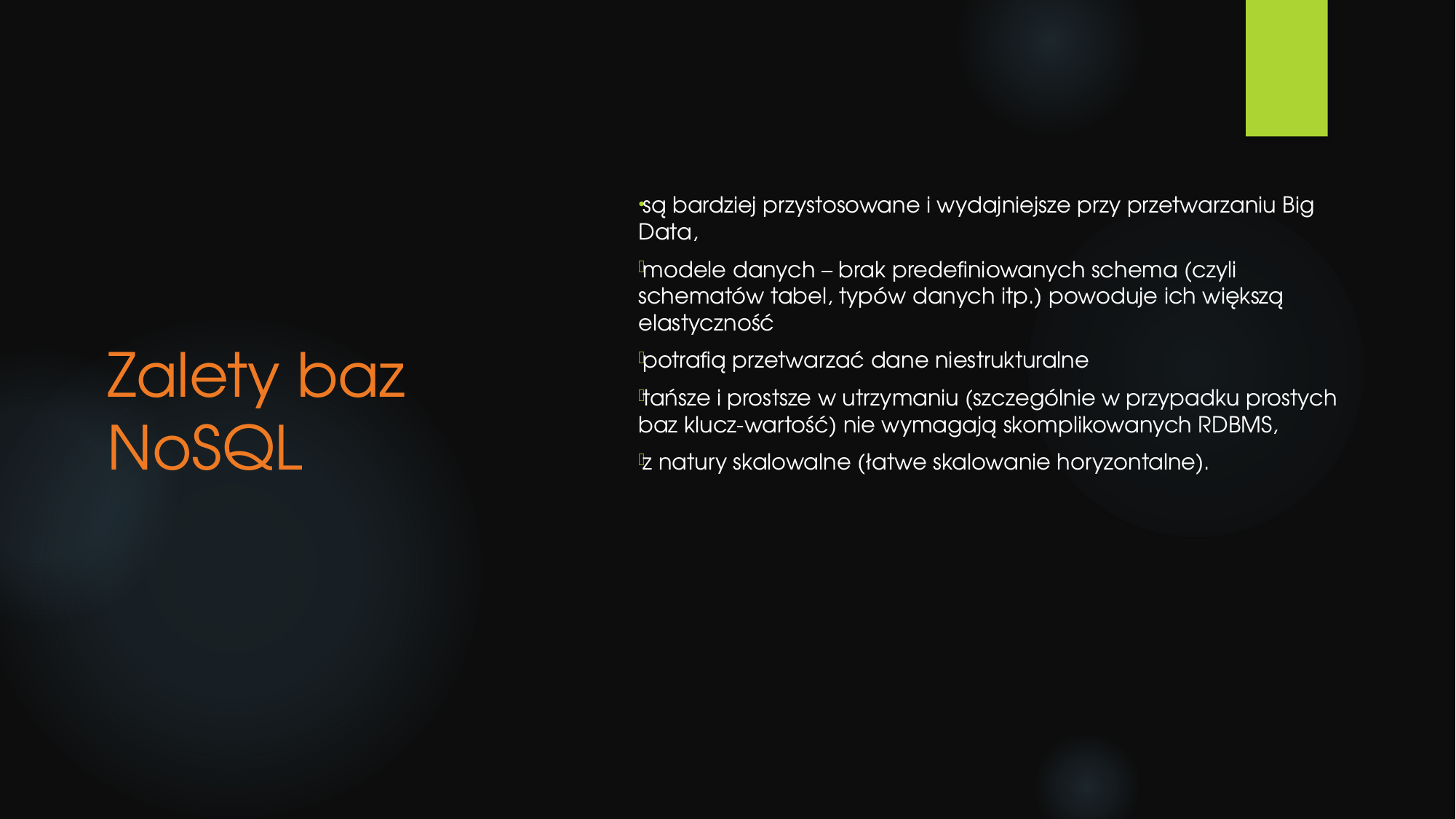

# Zalety baz NoSQL
są bardziej przystosowane i wydajniejsze przy przetwarzaniu Big Data,
modele danych – brak predefiniowanych schema (czyli schematów tabel, typów danych itp.) powoduje ich większą elastyczność
potrafią przetwarzać dane niestrukturalne
tańsze i prostsze w utrzymaniu (szczególnie w przypadku prostych baz klucz-wartość) nie wymagają skomplikowanych RDBMS,
z natury skalowalne (łatwe skalowanie horyzontalne).